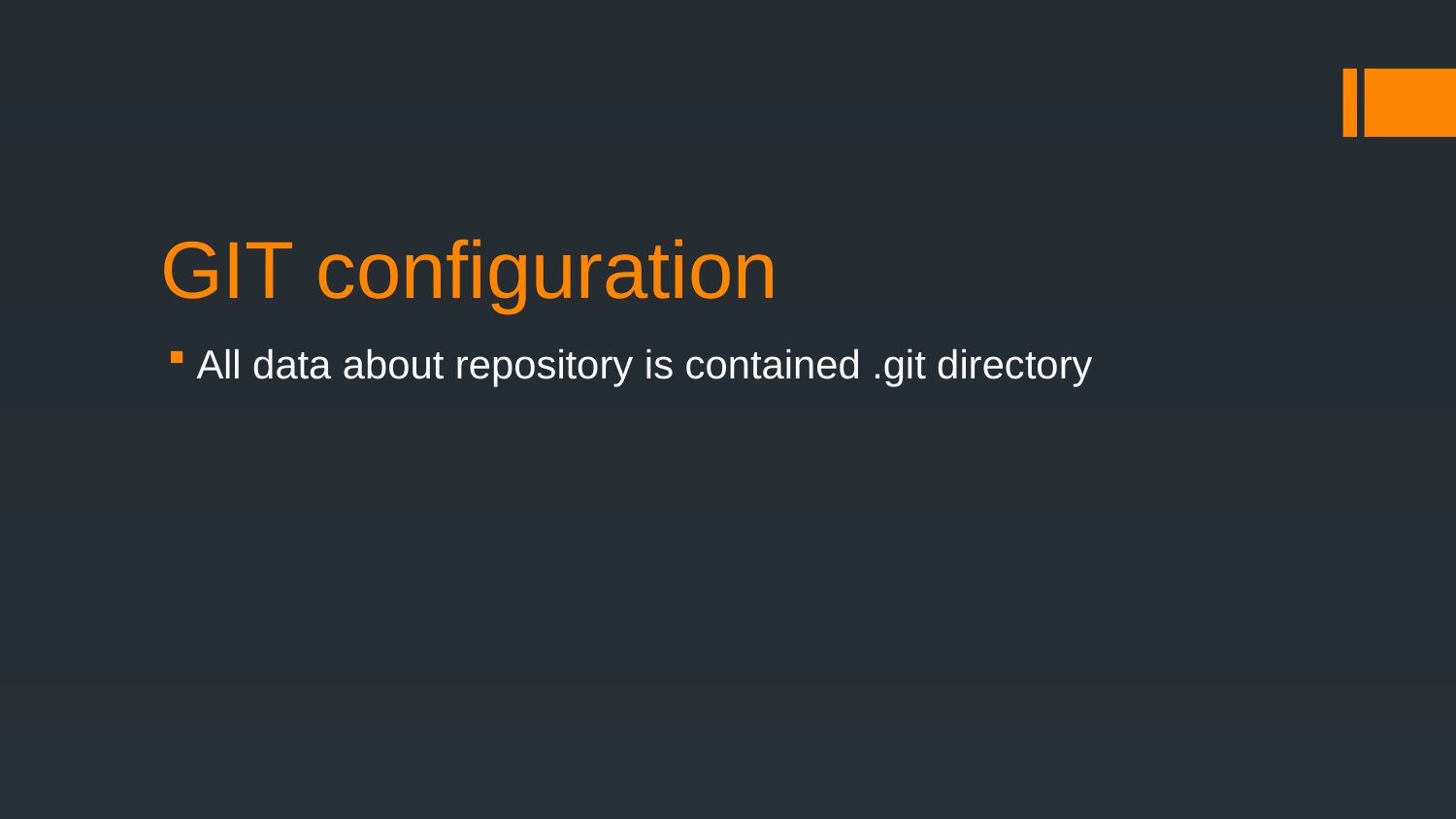

# GIT configuration
All data about repository is contained .git directory